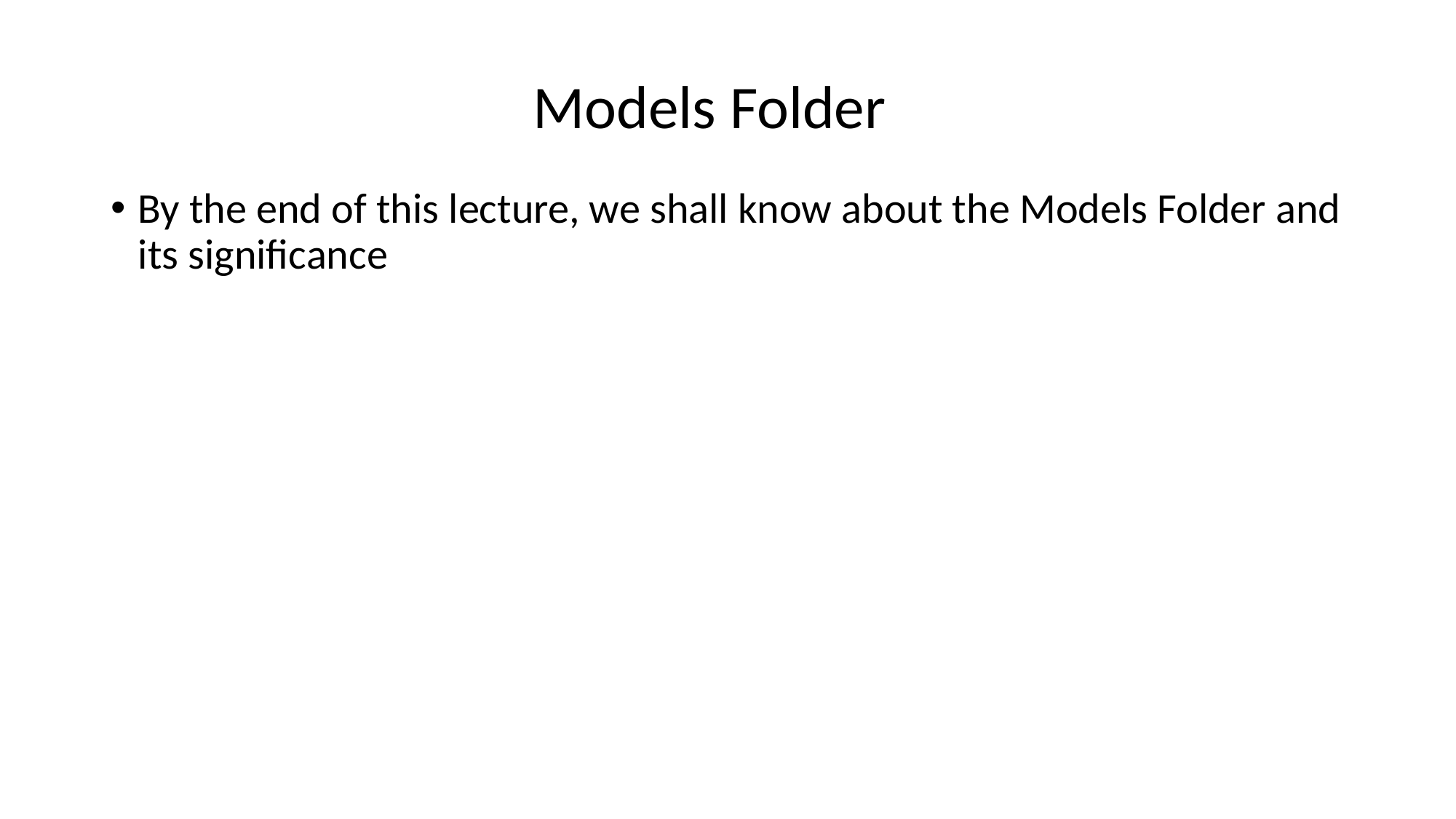

# Models Folder
By the end of this lecture, we shall know about the Models Folder and its significance